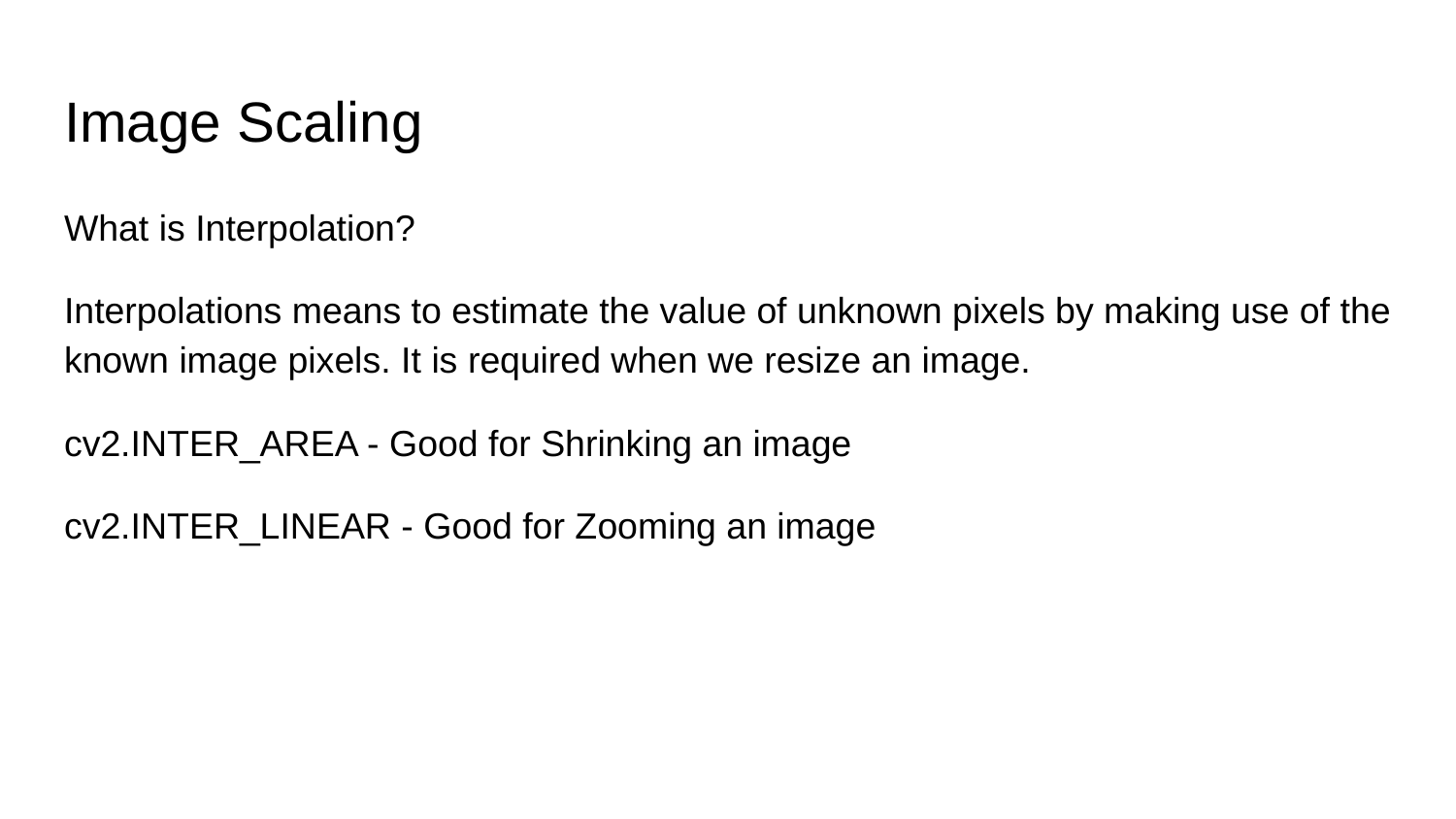

# Image Scaling
What is Interpolation?
Interpolations means to estimate the value of unknown pixels by making use of the known image pixels. It is required when we resize an image.
cv2.INTER_AREA - Good for Shrinking an image
cv2.INTER_LINEAR - Good for Zooming an image